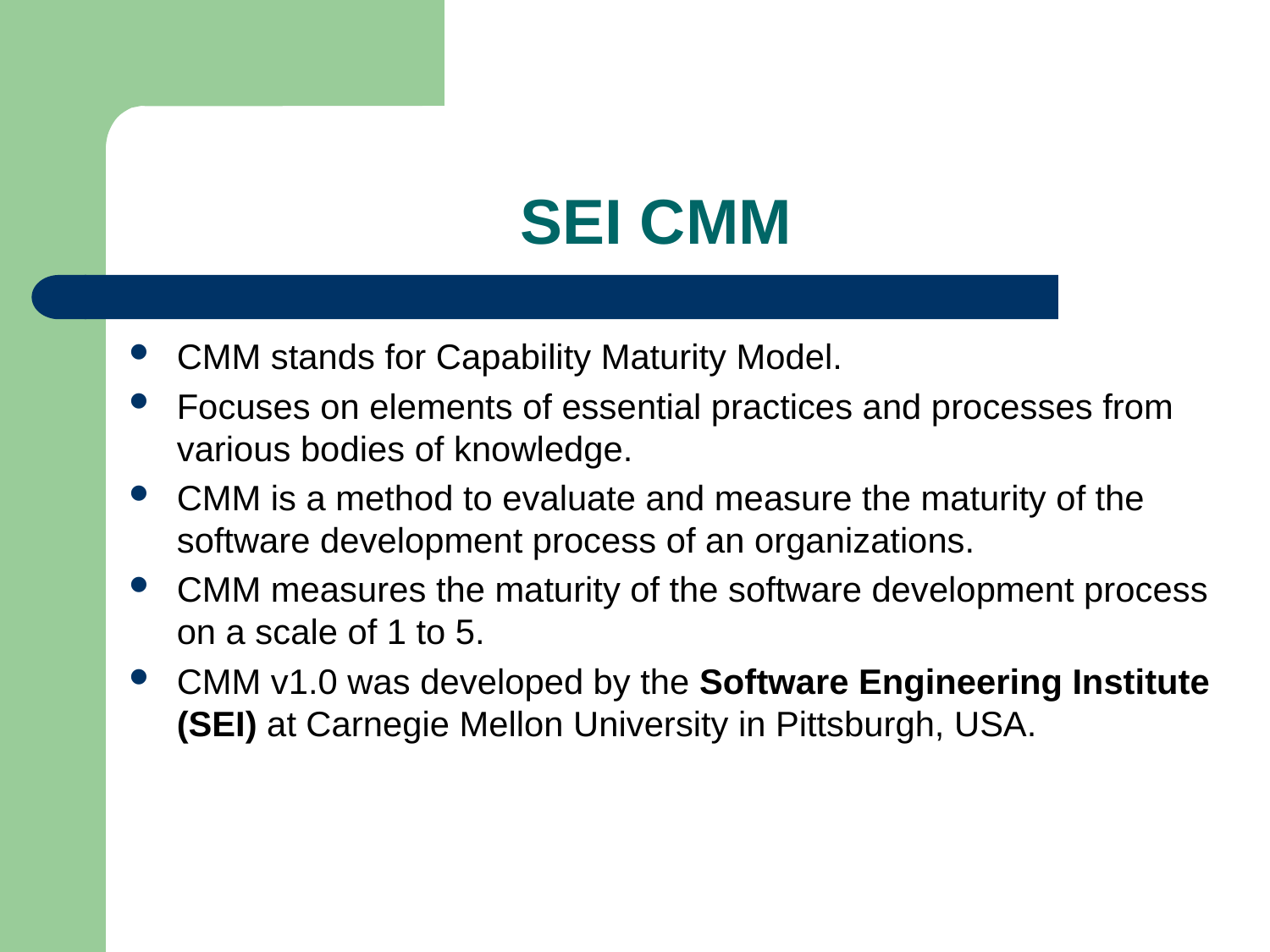

# SEI CMM
CMM stands for Capability Maturity Model.
Focuses on elements of essential practices and processes from various bodies of knowledge.
CMM is a method to evaluate and measure the maturity of the software development process of an organizations.
CMM measures the maturity of the software development process on a scale of 1 to 5.
CMM v1.0 was developed by the Software Engineering Institute (SEI) at Carnegie Mellon University in Pittsburgh, USA.